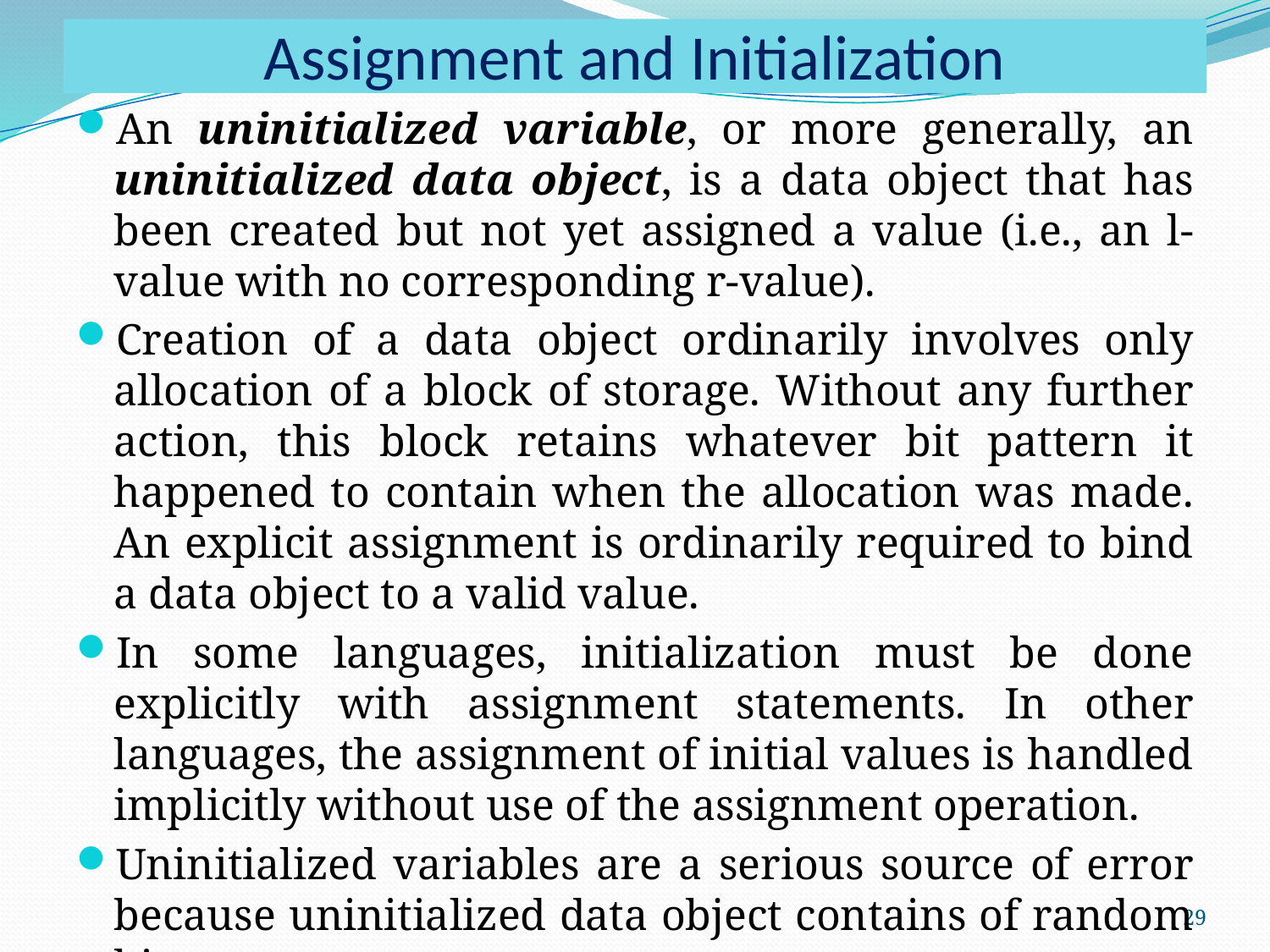

# Assignment and Initialization
An uninitialized variable, or more generally, an uninitialized data object, is a data object that has been created but not yet assigned a value (i.e., an l-value with no corresponding r-value).
Creation of a data object ordinarily involves only allocation of a block of storage. Without any further action, this block retains whatever bit pattern it happened to contain when the allocation was made. An explicit assignment is ordinarily required to bind a data object to a valid value.
In some languages, initialization must be done explicitly with assignment statements. In other languages, the assignment of initial values is handled implicitly without use of the assignment operation.
Uninitialized variables are a serious source of error because uninitialized data object contains of random bit pattern.
29